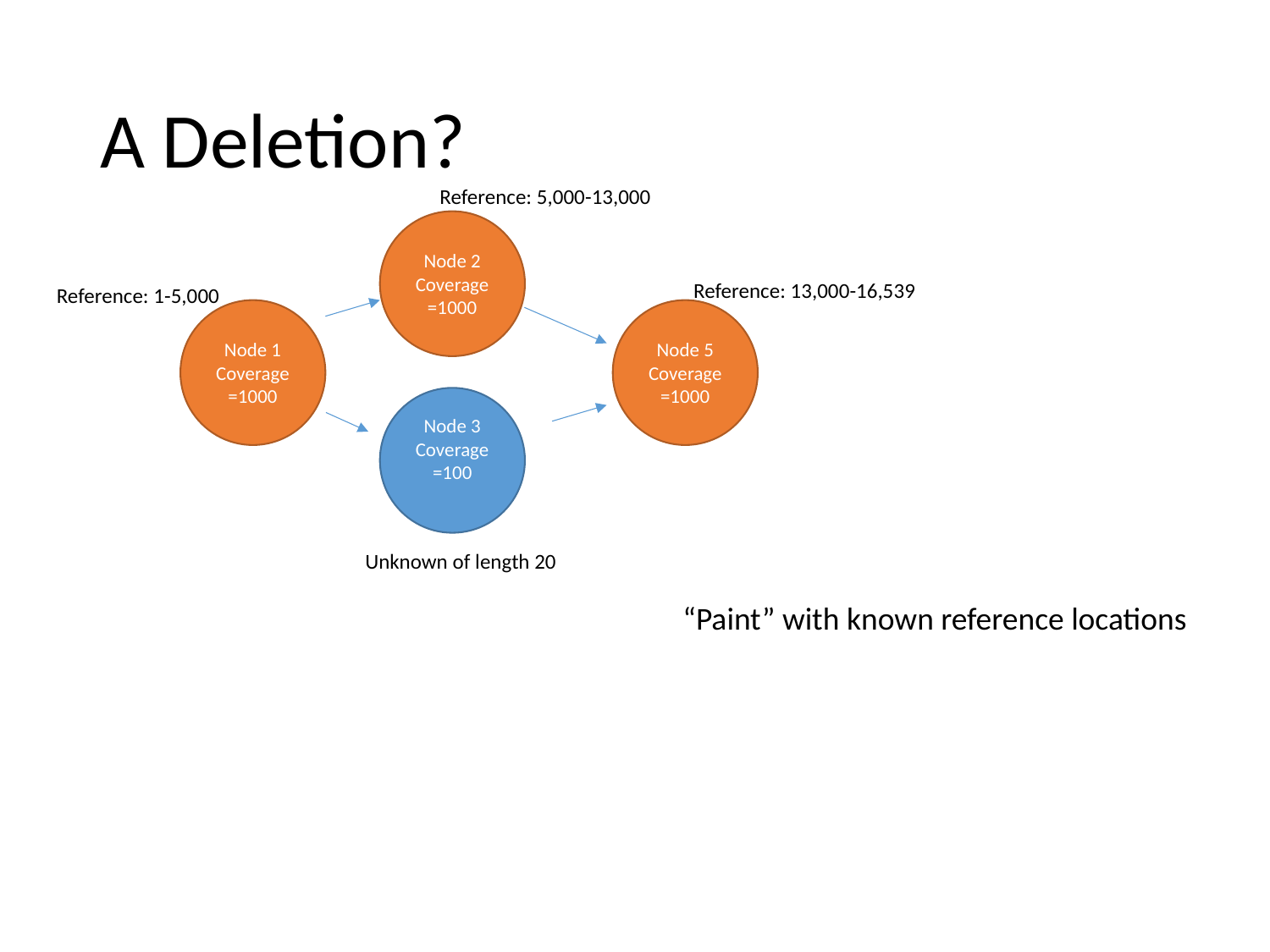

# A Deletion?
Reference: 5,000-13,000
Node 2
Coverage=1000
Reference: 13,000-16,539
Reference: 1-5,000
Node 1
Coverage=1000
Node 5
Coverage=1000
Node 3
Coverage=100

Unknown of length 20
“Paint” with known reference locations